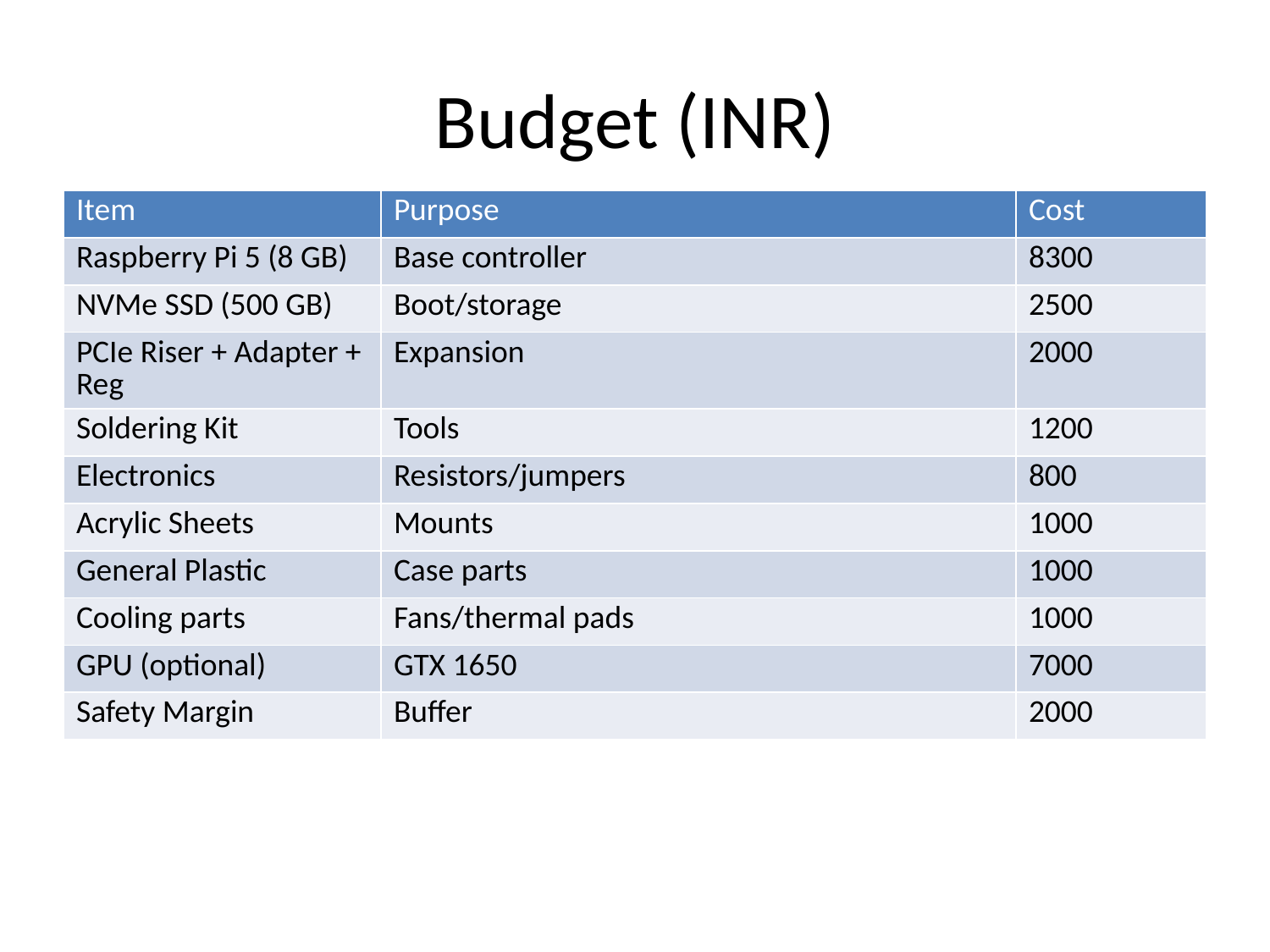

# Budget (INR)
| Item | Purpose | Cost |
| --- | --- | --- |
| Raspberry Pi 5 (8 GB) | Base controller | 8300 |
| NVMe SSD (500 GB) | Boot/storage | 2500 |
| PCIe Riser + Adapter + Reg | Expansion | 2000 |
| Soldering Kit | Tools | 1200 |
| Electronics | Resistors/jumpers | 800 |
| Acrylic Sheets | Mounts | 1000 |
| General Plastic | Case parts | 1000 |
| Cooling parts | Fans/thermal pads | 1000 |
| GPU (optional) | GTX 1650 | 7000 |
| Safety Margin | Buffer | 2000 |